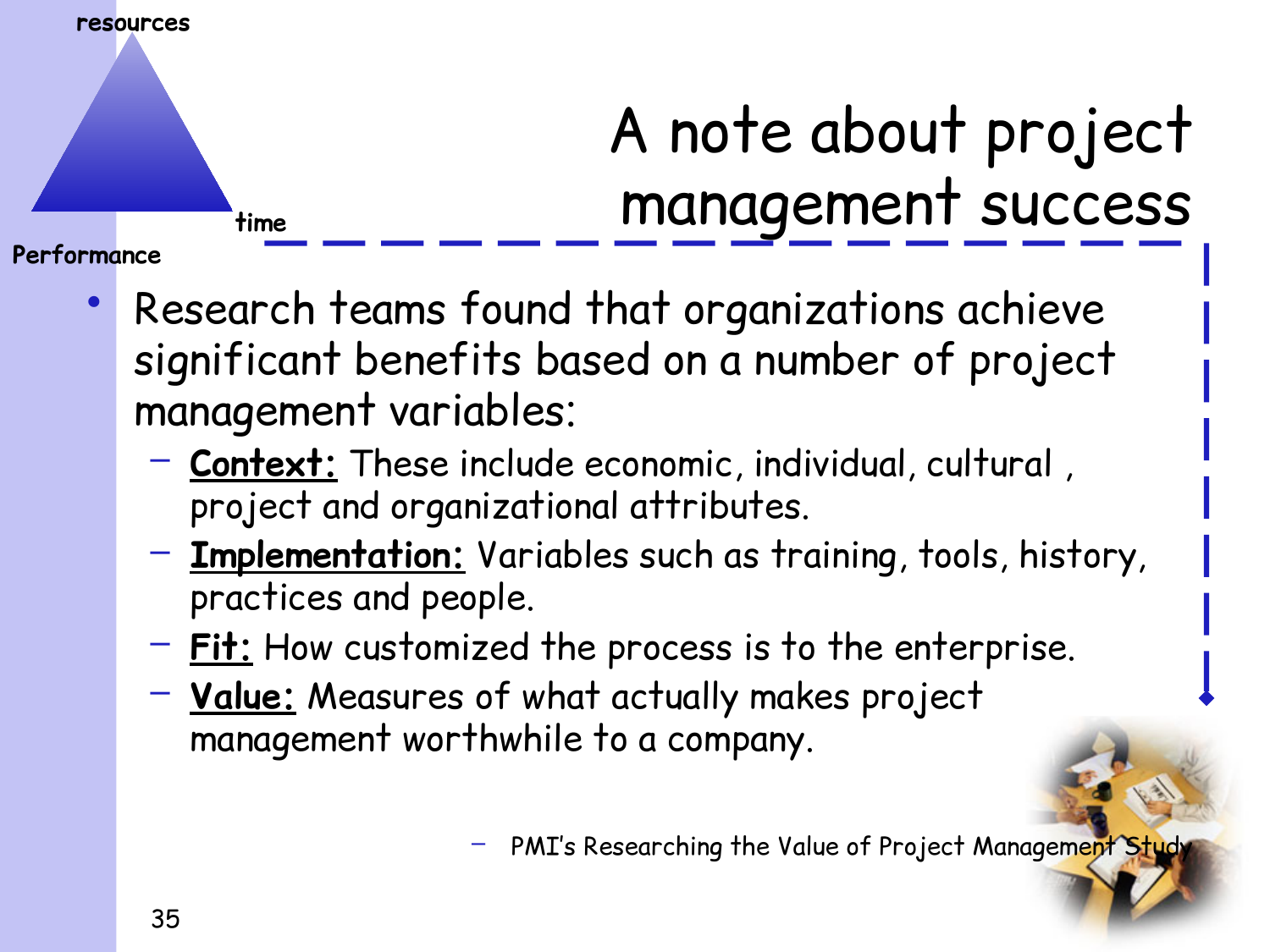

# A note about project management success
Research teams found that organizations achieve significant benefits based on a number of project management variables:
Context: These include economic, individual, cultural , project and organizational attributes.
Implementation: Variables such as training, tools, history, practices and people.
Fit: How customized the process is to the enterprise.
Value: Measures of what actually makes project management worthwhile to a company.

PMI’s Researching the Value of Project Management Study

35